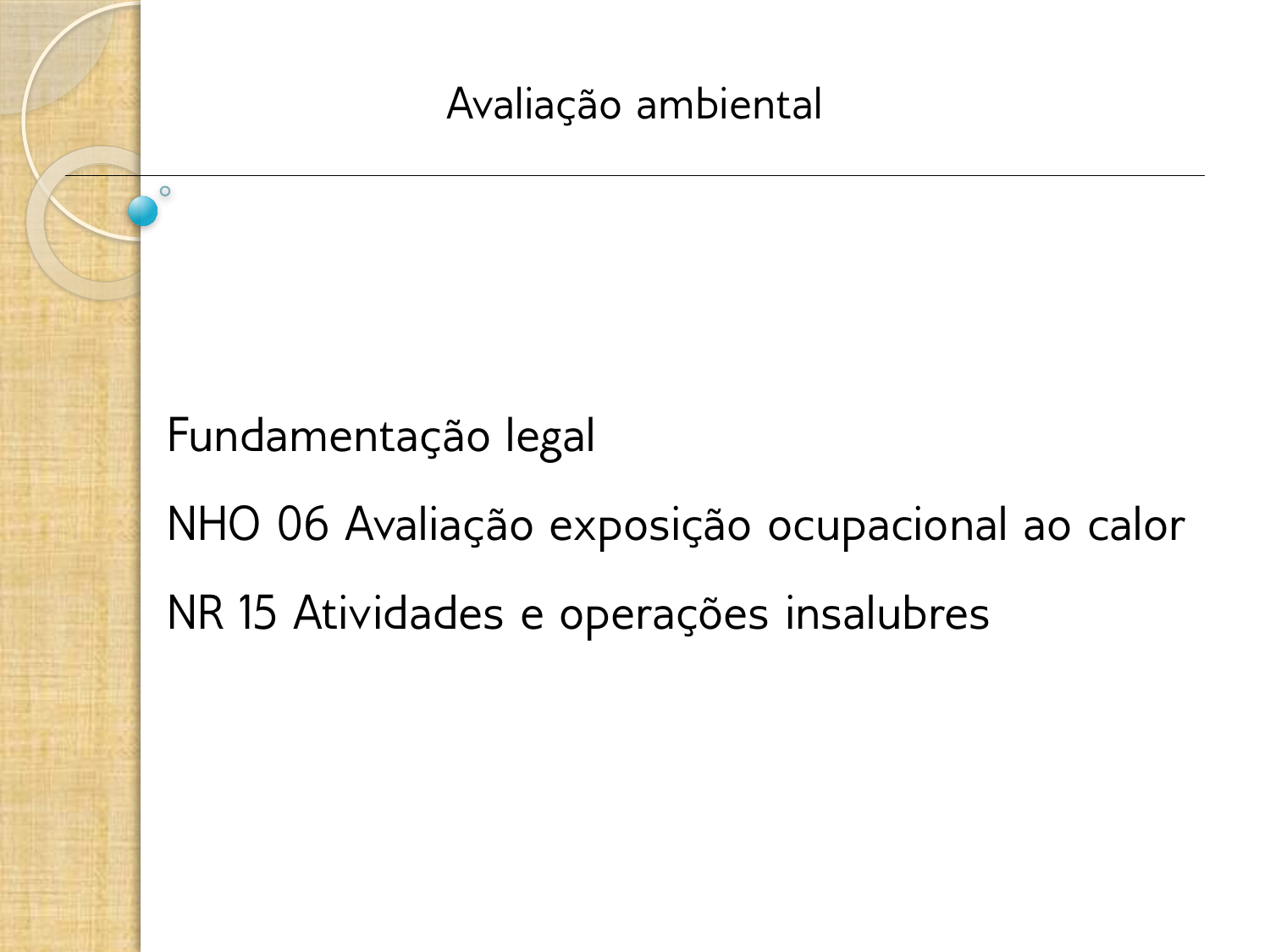

Avaliação ambiental
Fundamentação legal
NHO 06 Avaliação exposição ocupacional ao calor
NR 15 Atividades e operações insalubres